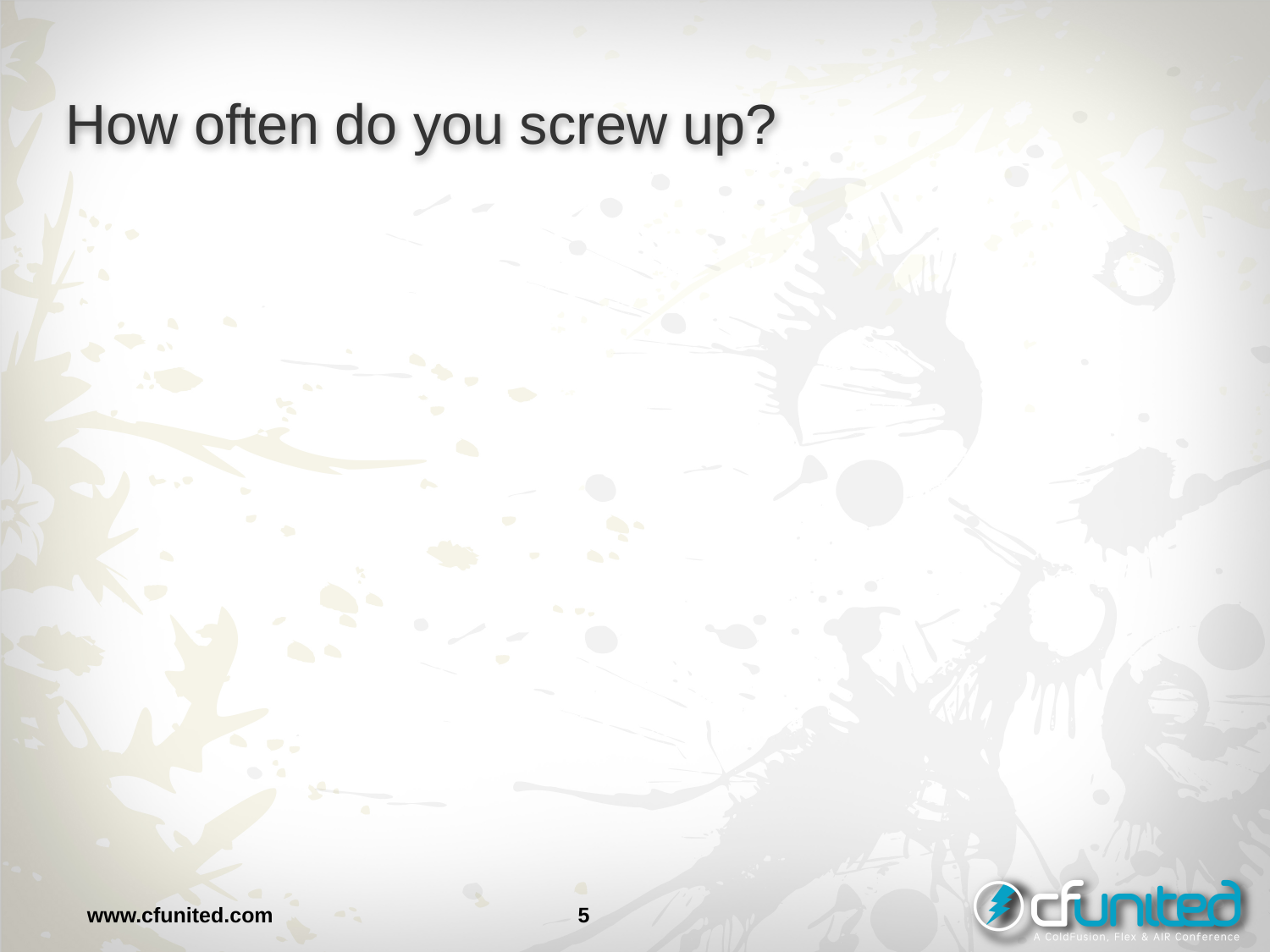

# How often do you screw up?